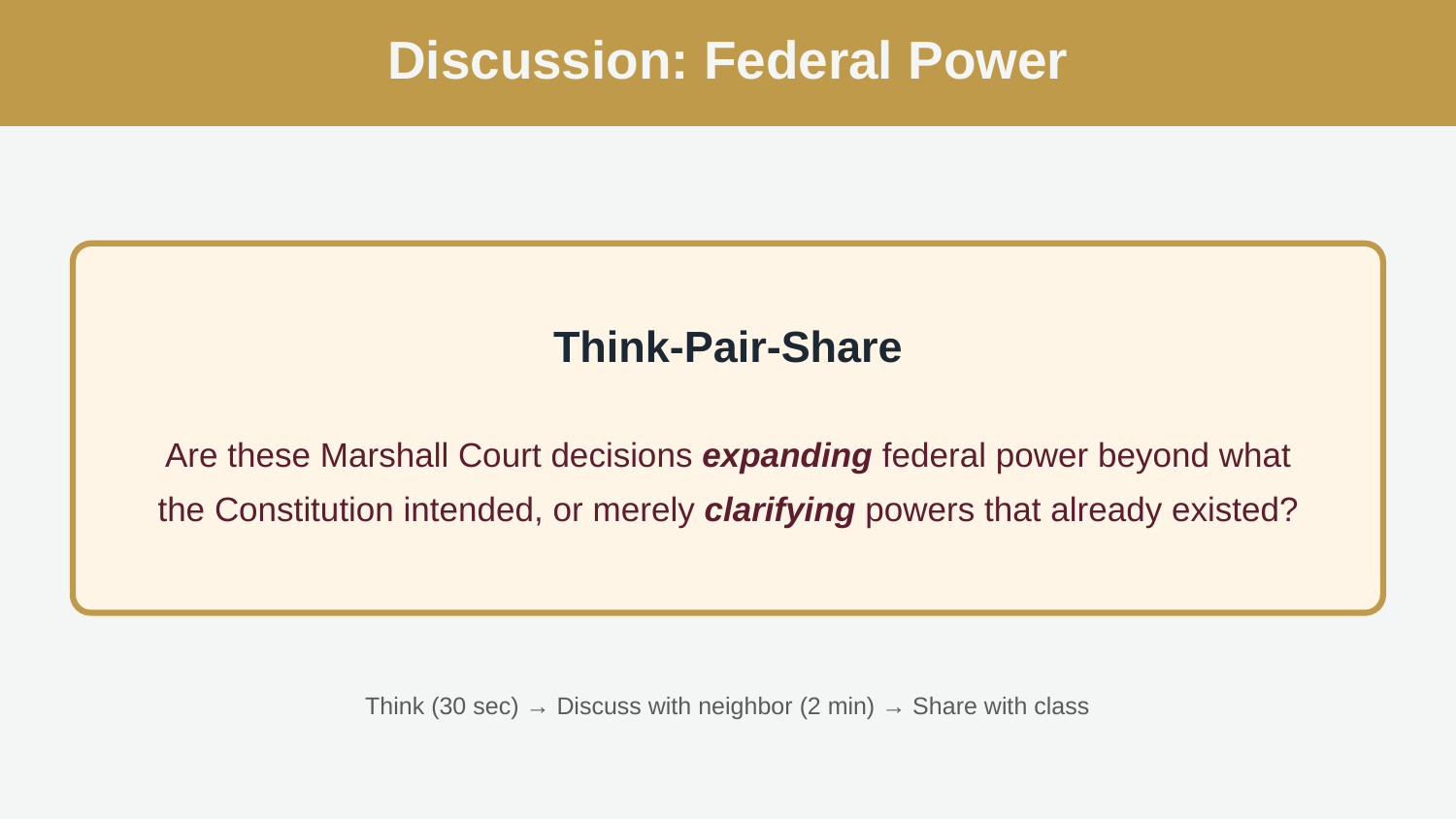

Discussion: Federal Power

Think-Pair-Share
Are these Marshall Court decisions expanding federal power beyond what the Constitution intended, or merely clarifying powers that already existed?
Think (30 sec) → Discuss with neighbor (2 min) → Share with class